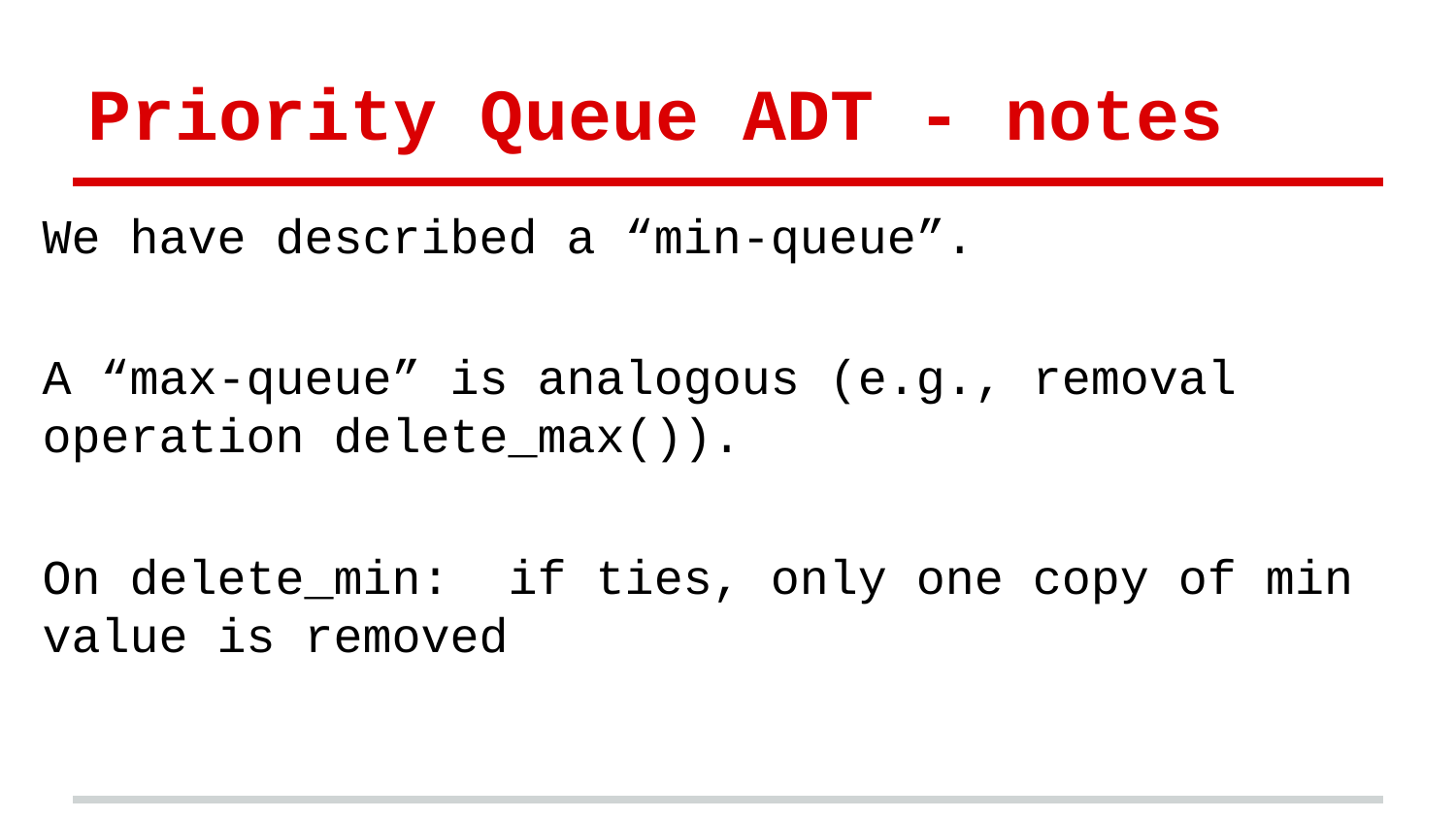

# Priority Queue ADT - notes
We have described a “min-queue”.

A “max-queue” is analogous (e.g., removal operation delete_max()).

On delete_min:  if ties, only one copy of min value is removed